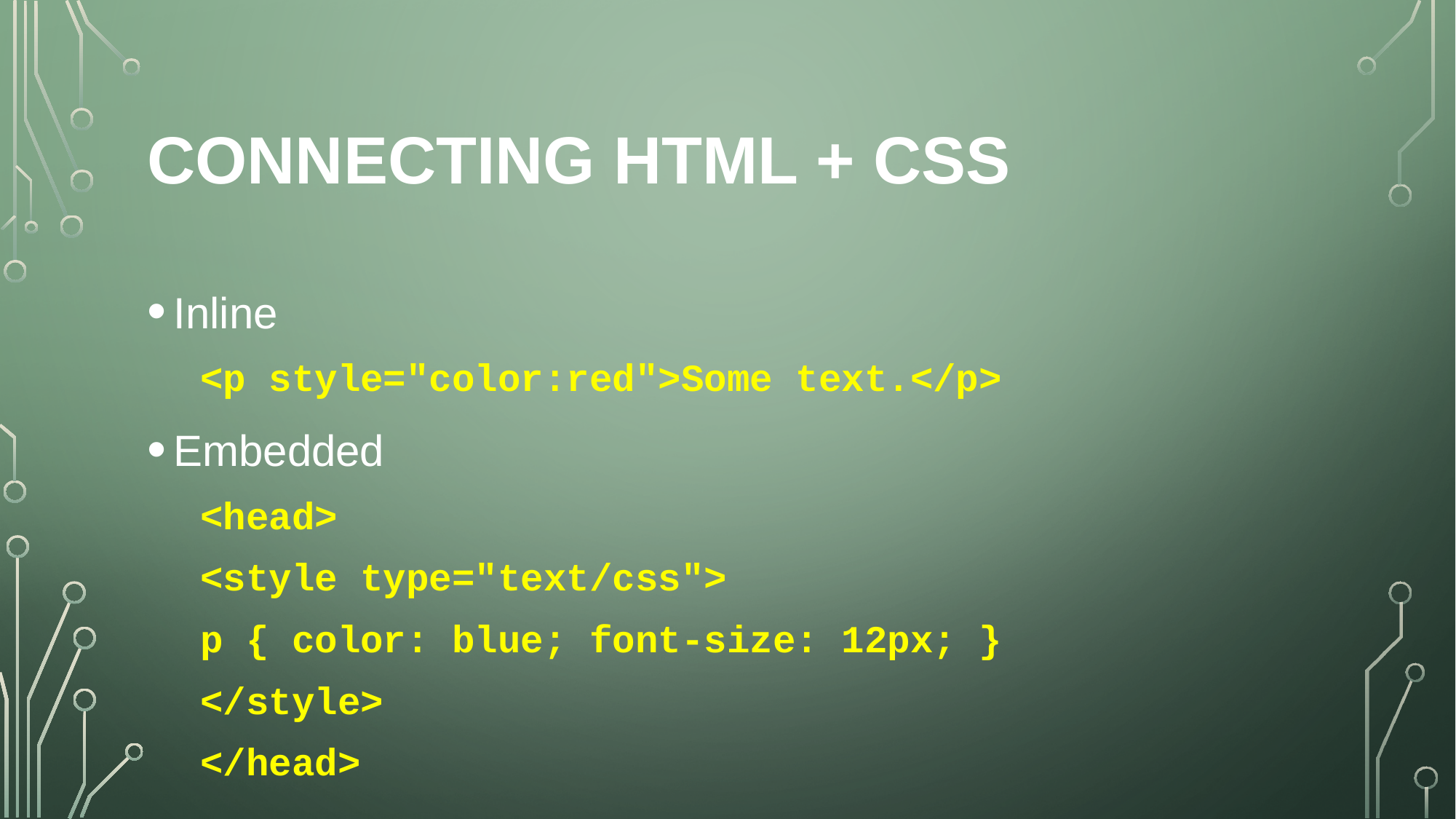

# Connecting HTML + CSS
Inline
<p style="color:red">Some text.</p>
Embedded
<head>
	<style type="text/css">
		p { color: blue; font-size: 12px; }
	</style>
</head>